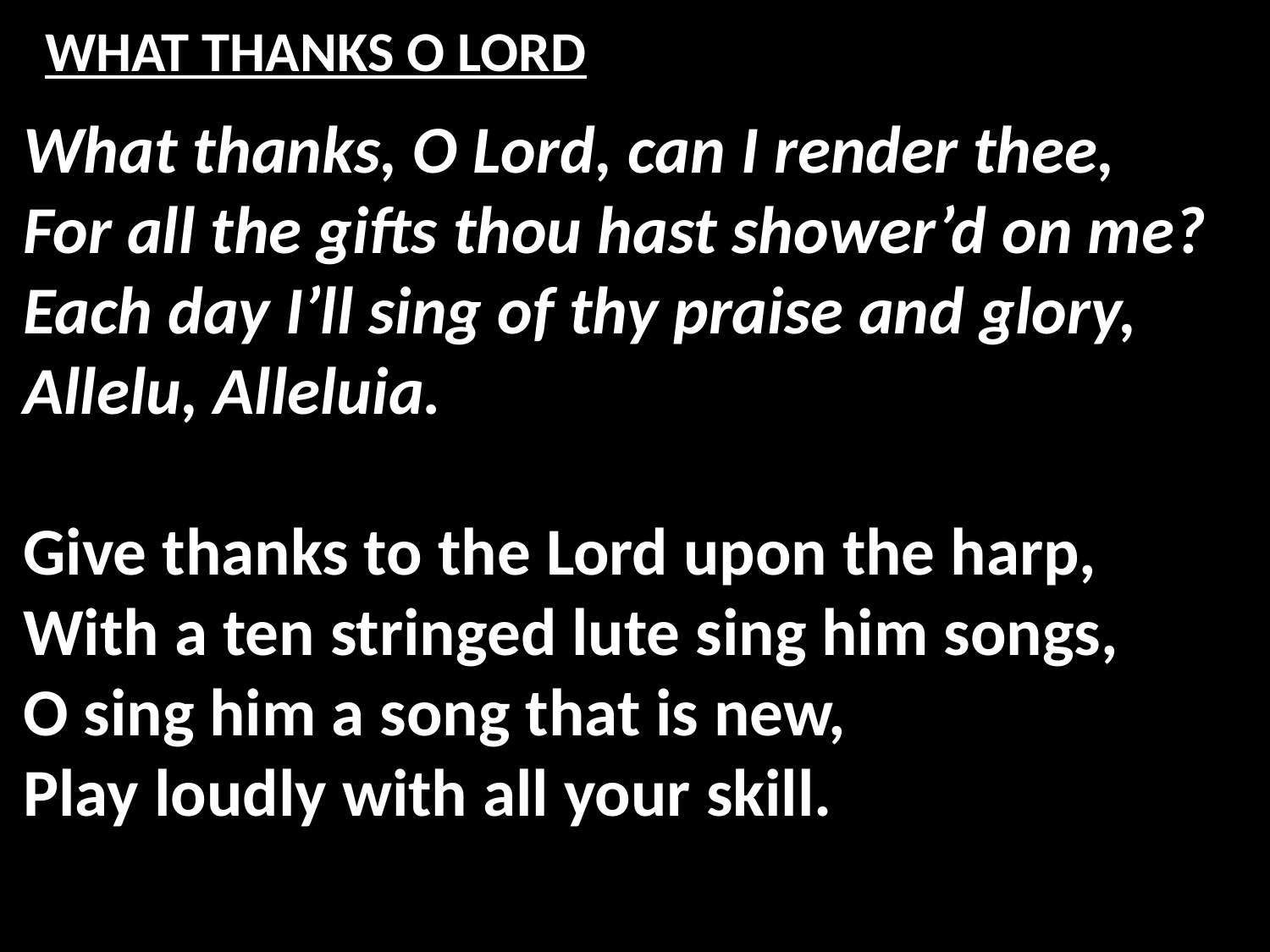

# WHAT THANKS O LORD
What thanks, O Lord, can I render thee,
For all the gifts thou hast shower’d on me?
Each day I’ll sing of thy praise and glory,
Allelu, Alleluia.

Give thanks to the Lord upon the harp,
With a ten stringed lute sing him songs,
O sing him a song that is new,
Play loudly with all your skill.